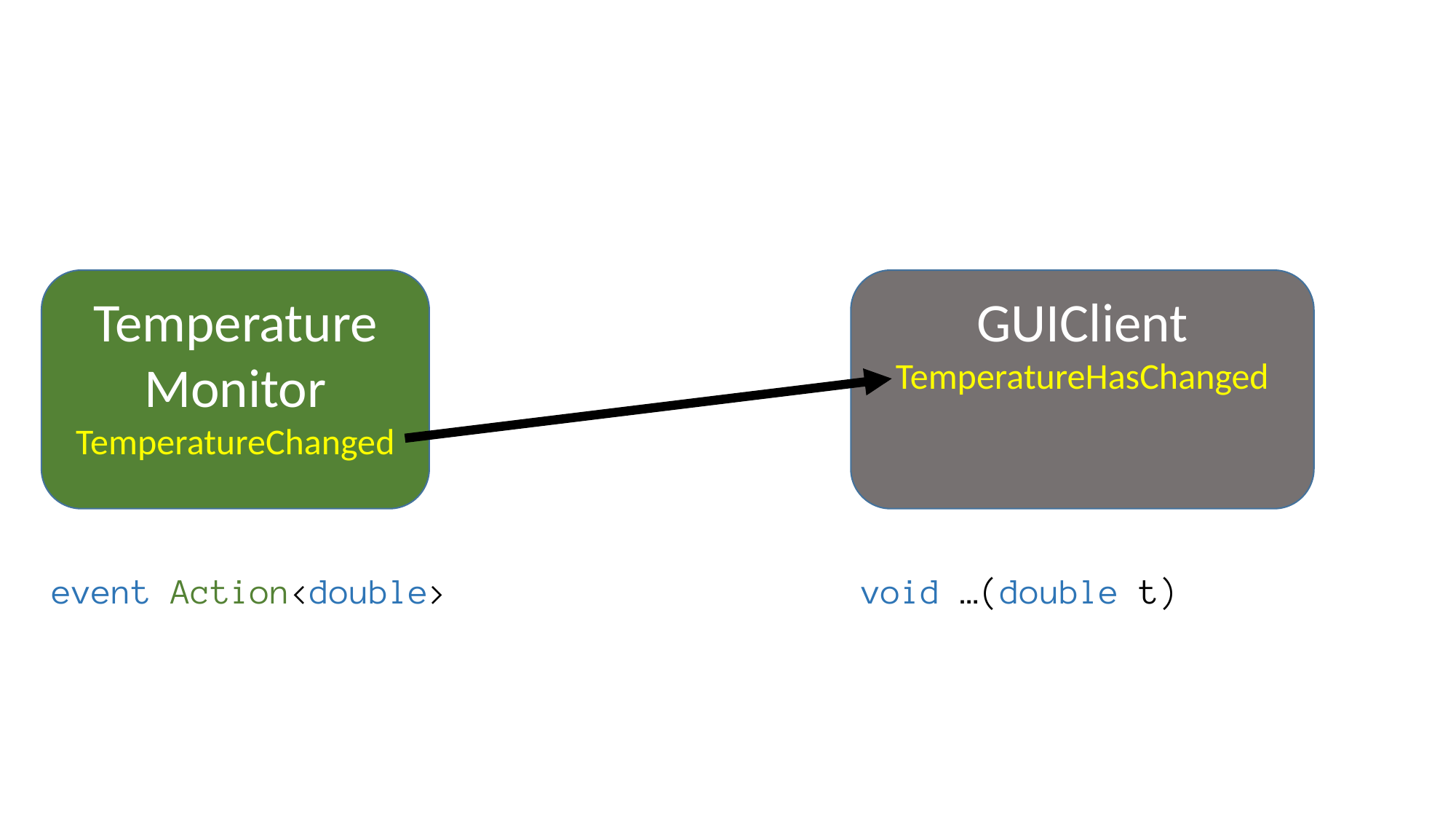

Temperature
Monitor
TemperatureChanged
GUIClient
TemperatureHasChanged

void …(double t)
event Action<double>